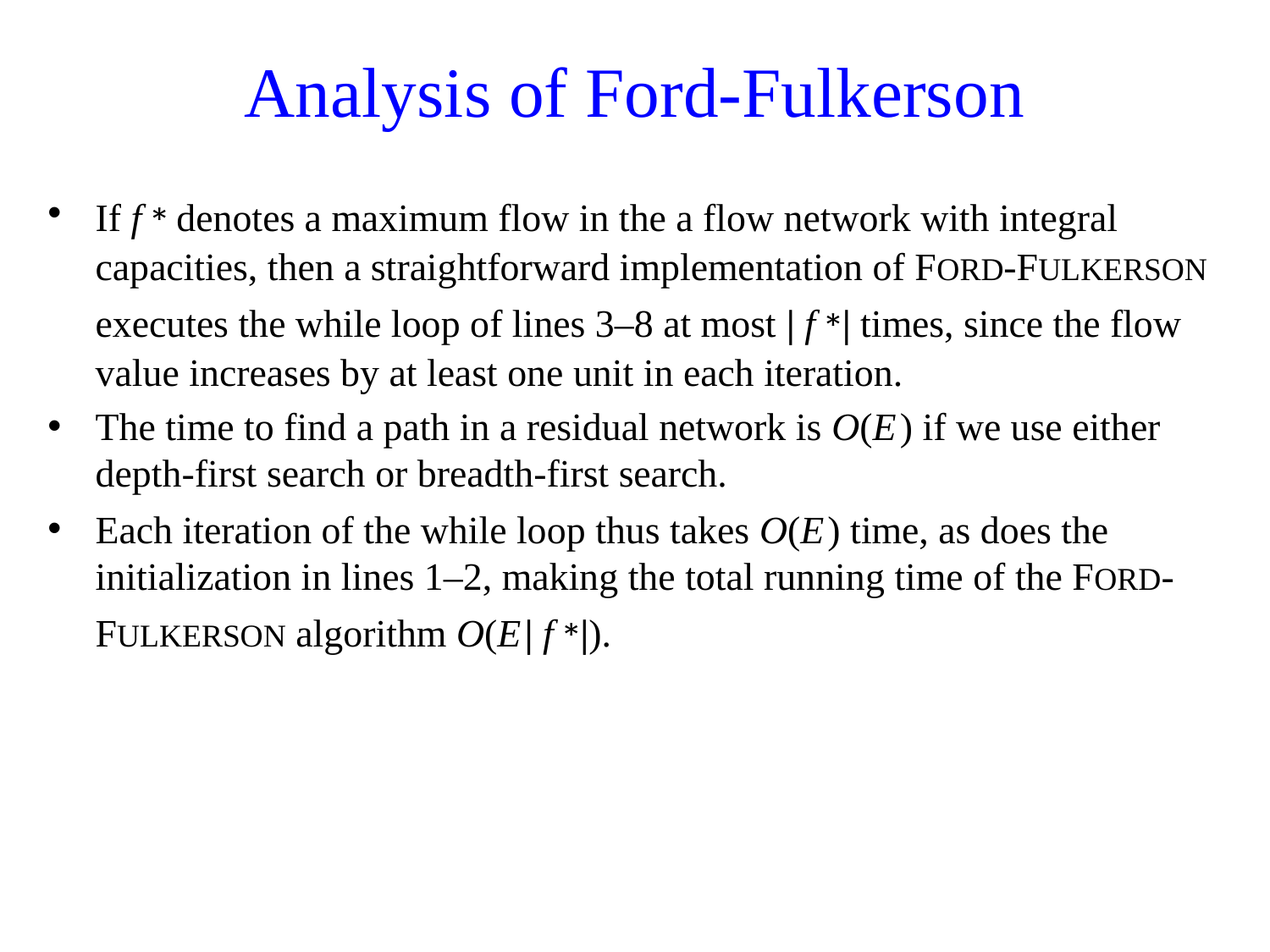

# Analysis of Ford-Fulkerson
If f* denotes a maximum flow in the a flow network with integral capacities, then a straightforward implementation of FORD-FULKERSON executes the while loop of lines 3–8 at most | f*| times, since the flow value increases by at least one unit in each iteration.
The time to find a path in a residual network is O(E) if we use either depth-first search or breadth-first search.
Each iteration of the while loop thus takes O(E) time, as does the initialization in lines 1–2, making the total running time of the FORD-FULKERSON algorithm O(E| f*|).